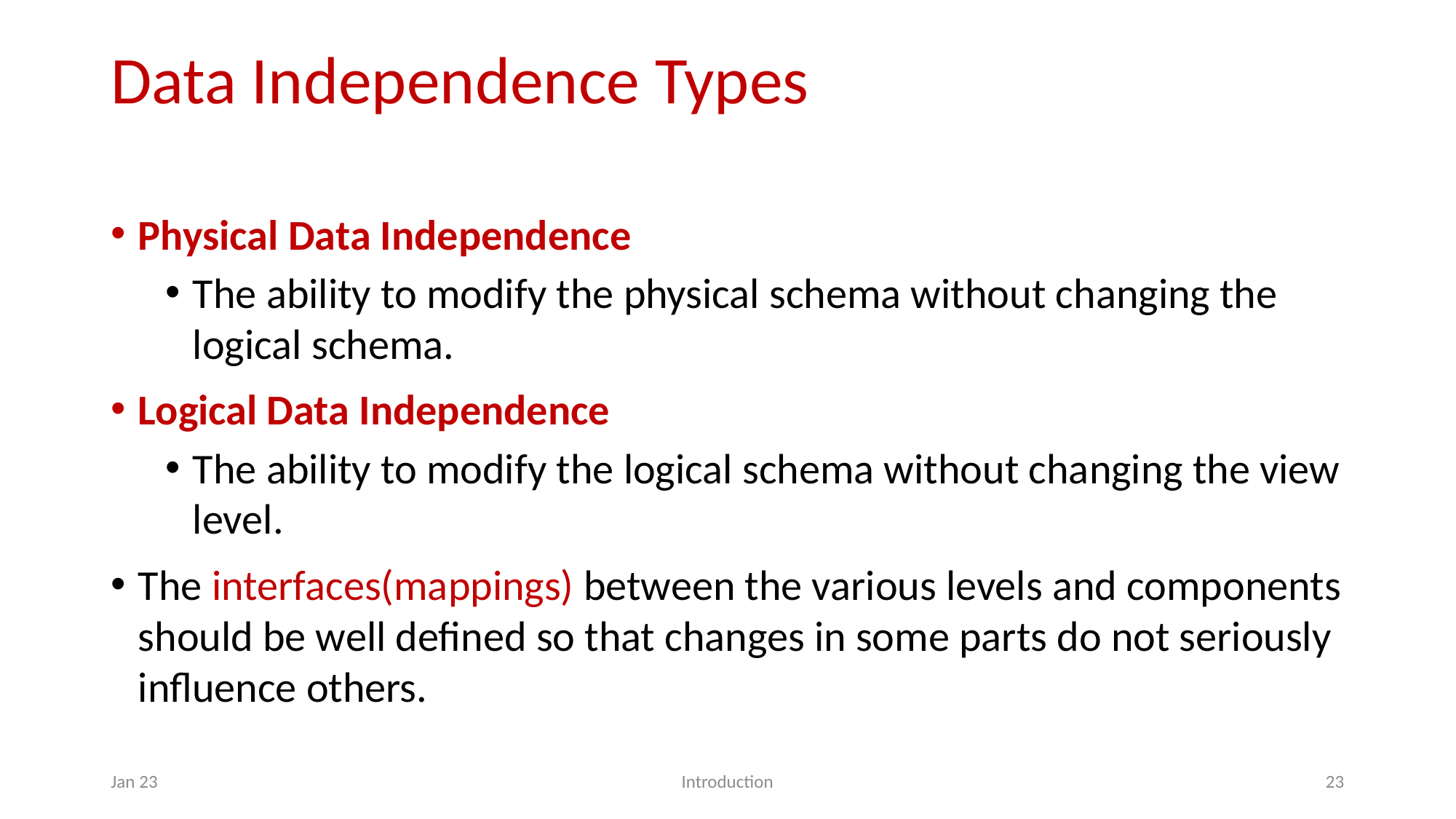

# Data Independence Types
Physical Data Independence
The ability to modify the physical schema without changing the logical schema.
Logical Data Independence
The ability to modify the logical schema without changing the view level.
The interfaces(mappings) between the various levels and components should be well defined so that changes in some parts do not seriously influence others.

Jan 23
Introduction
23